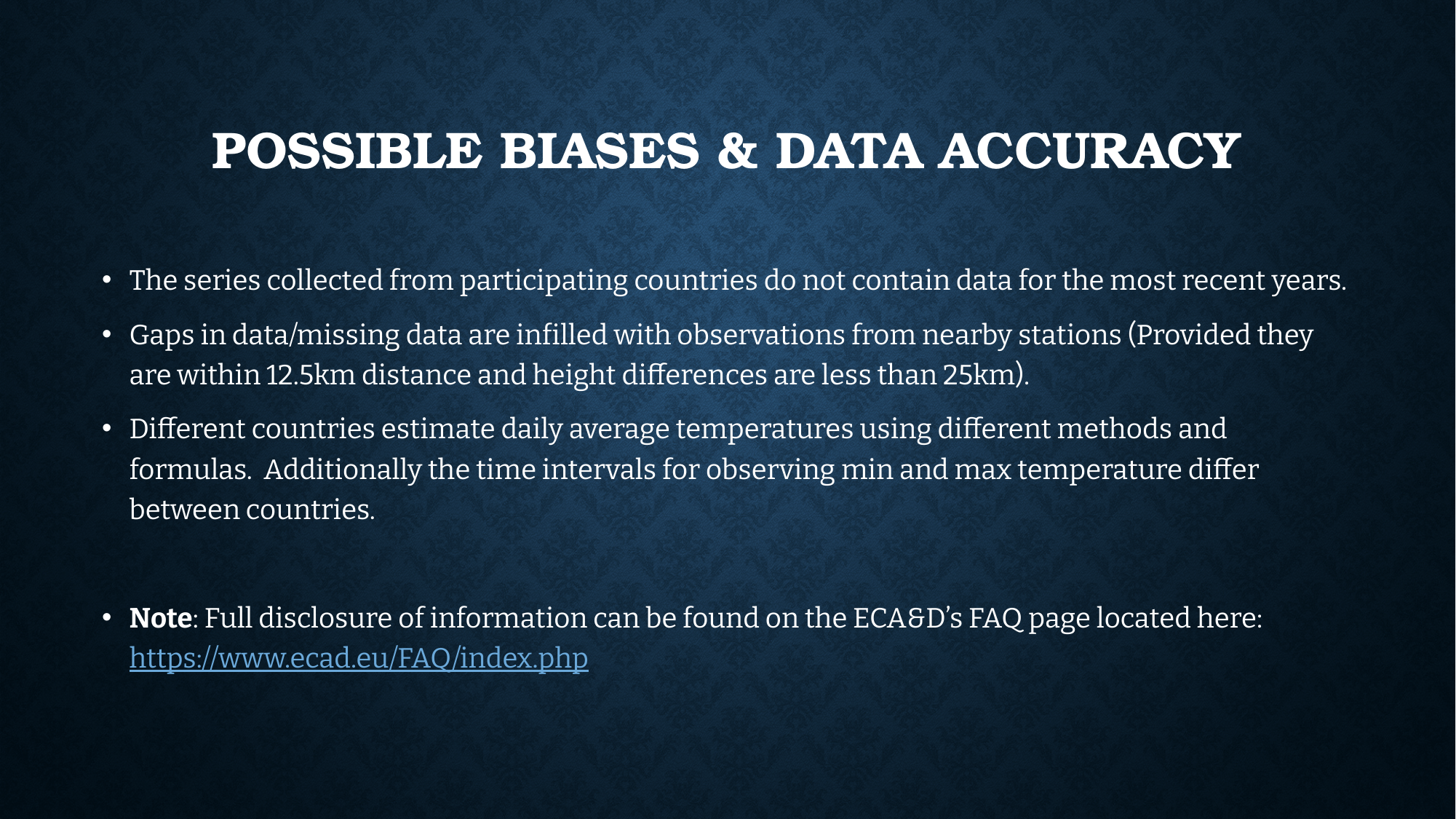

# Possible Biases & Data Accuracy
The series collected from participating countries do not contain data for the most recent years.
Gaps in data/missing data are infilled with observations from nearby stations (Provided they are within 12.5km distance and height differences are less than 25km).
Different countries estimate daily average temperatures using different methods and formulas.  Additionally the time intervals for observing min and max temperature differ between countries.

Note: Full disclosure of information can be found on the ECA&D’s FAQ page located here: https://www.ecad.eu/FAQ/index.php